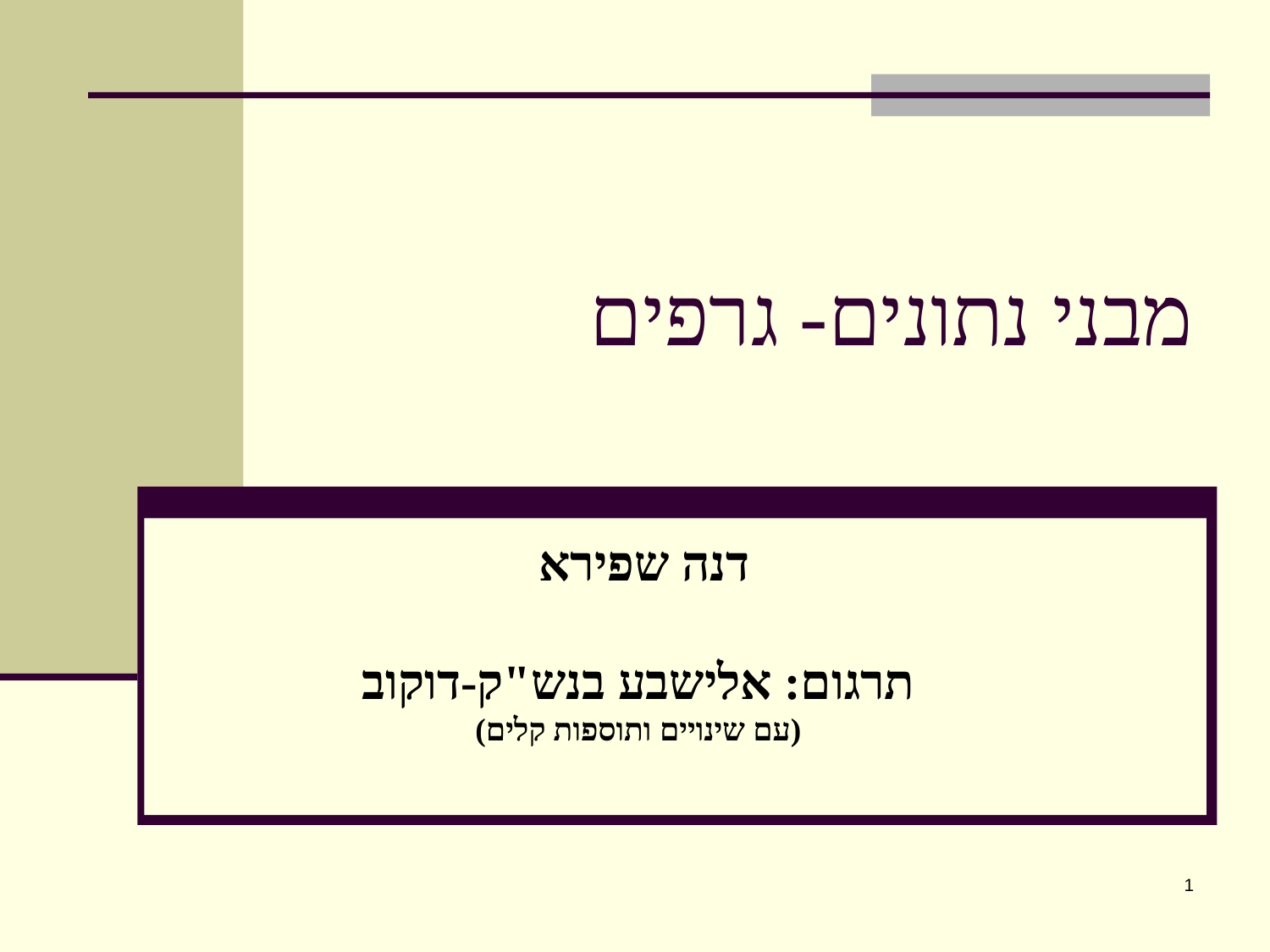

# מבני נתונים- גרפים
 דנה שפירא

תרגום: אלישבע בנש"ק-דוקוב
(עם שינויים ותוספות קלים)
1